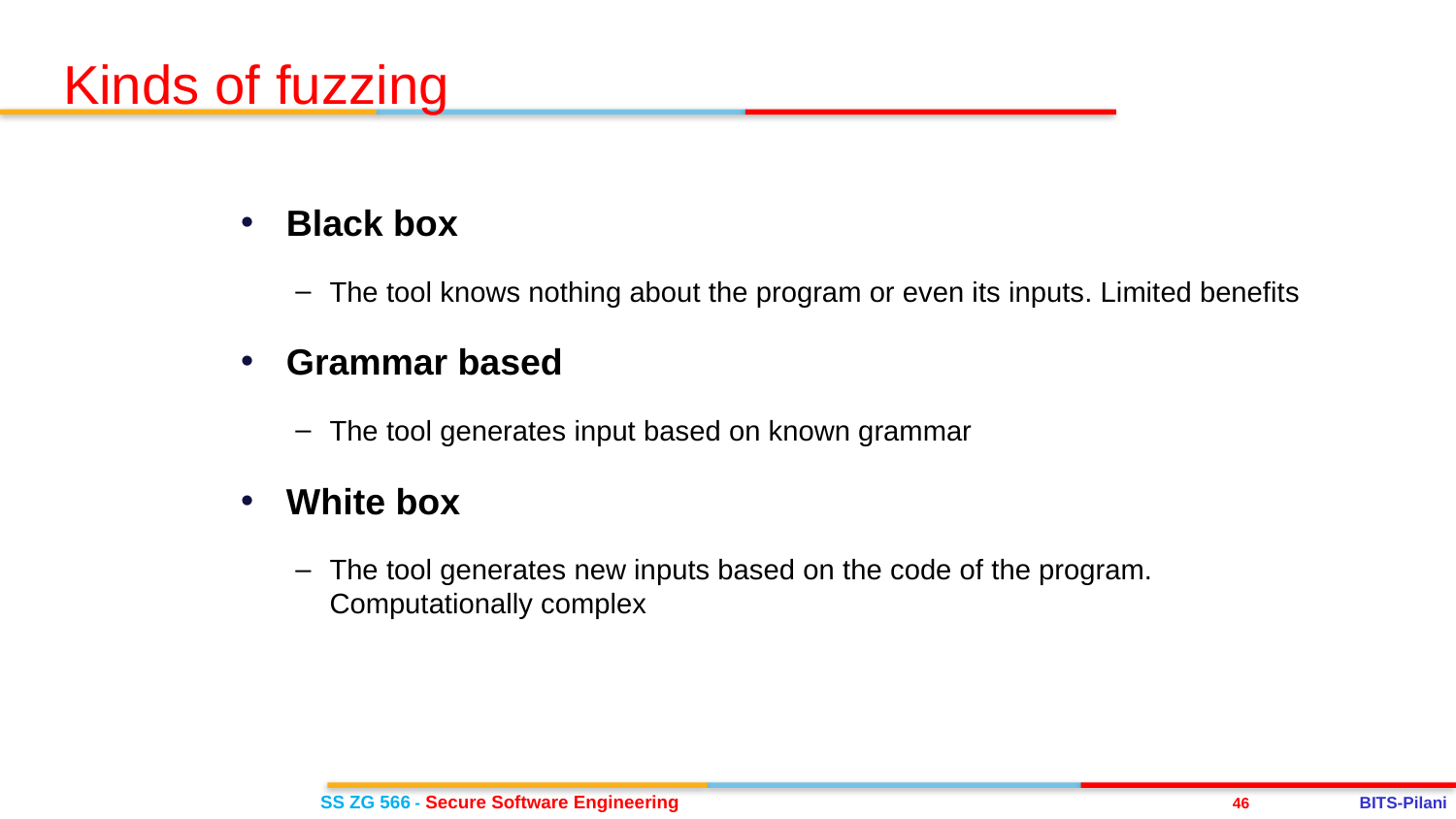

Kinds of fuzzing
Black box
The tool knows nothing about the program or even its inputs. Limited benefits
Grammar based
The tool generates input based on known grammar
White box
The tool generates new inputs based on the code of the program. Computationally complex